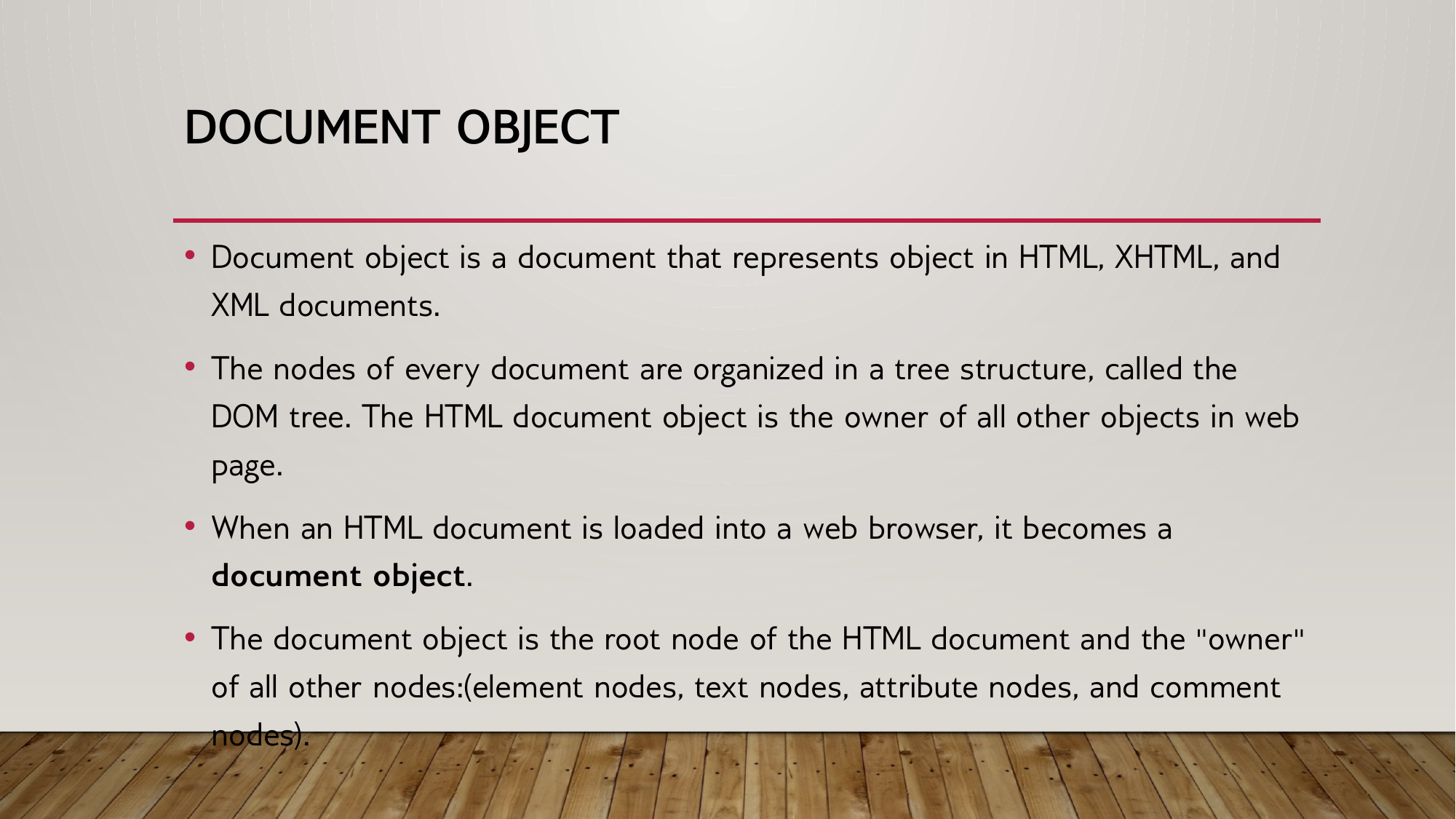

# Document Object
Document object is a document that represents object in HTML, XHTML, and XML documents.
The nodes of every document are organized in a tree structure, called the DOM tree. The HTML document object is the owner of all other objects in web page.
When an HTML document is loaded into a web browser, it becomes a document object.
The document object is the root node of the HTML document and the "owner" of all other nodes:(element nodes, text nodes, attribute nodes, and comment nodes).